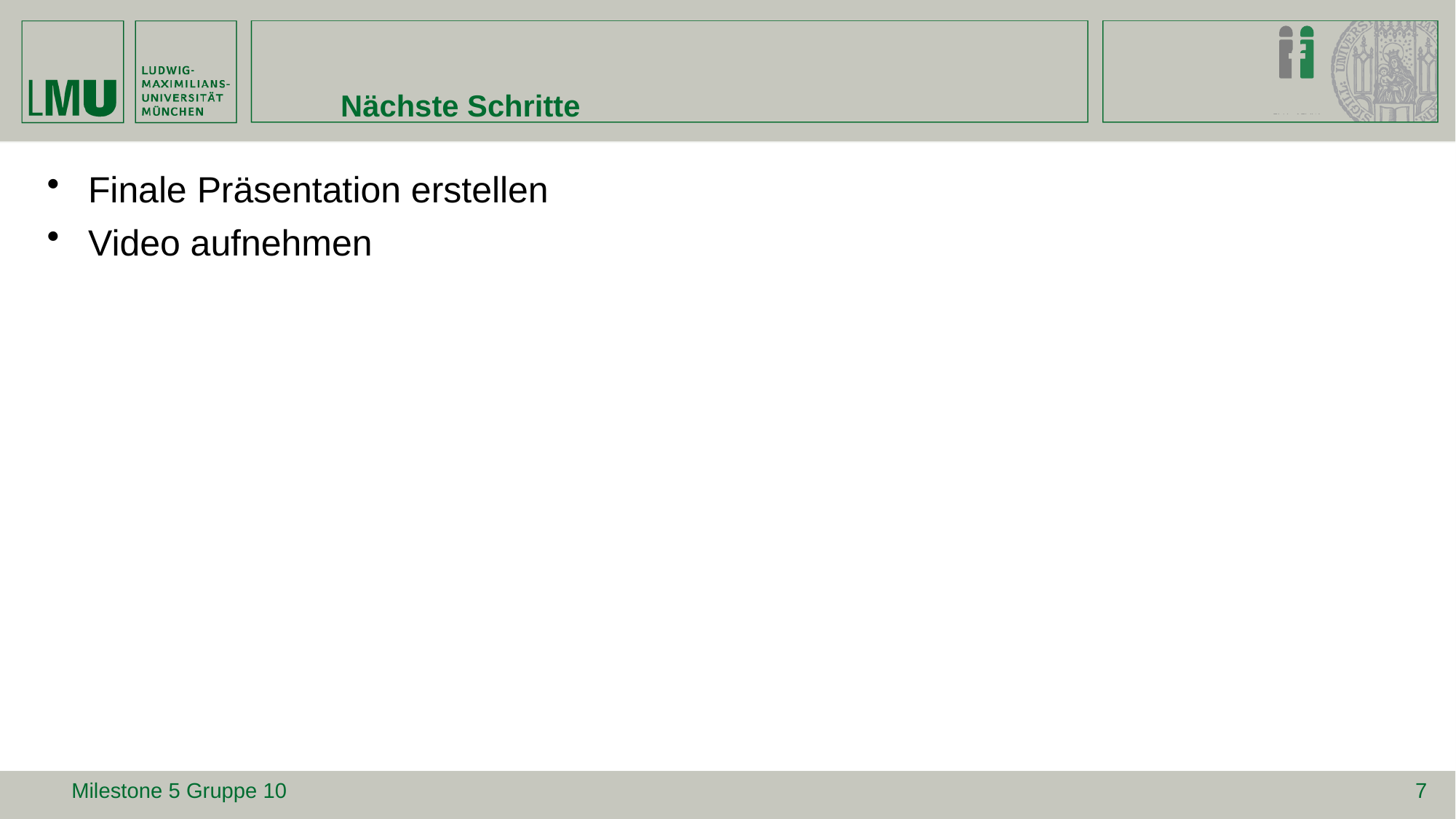

# Nächste Schritte

Finale Präsentation erstellen
Video aufnehmen
Milestone 5 Gruppe 10
7